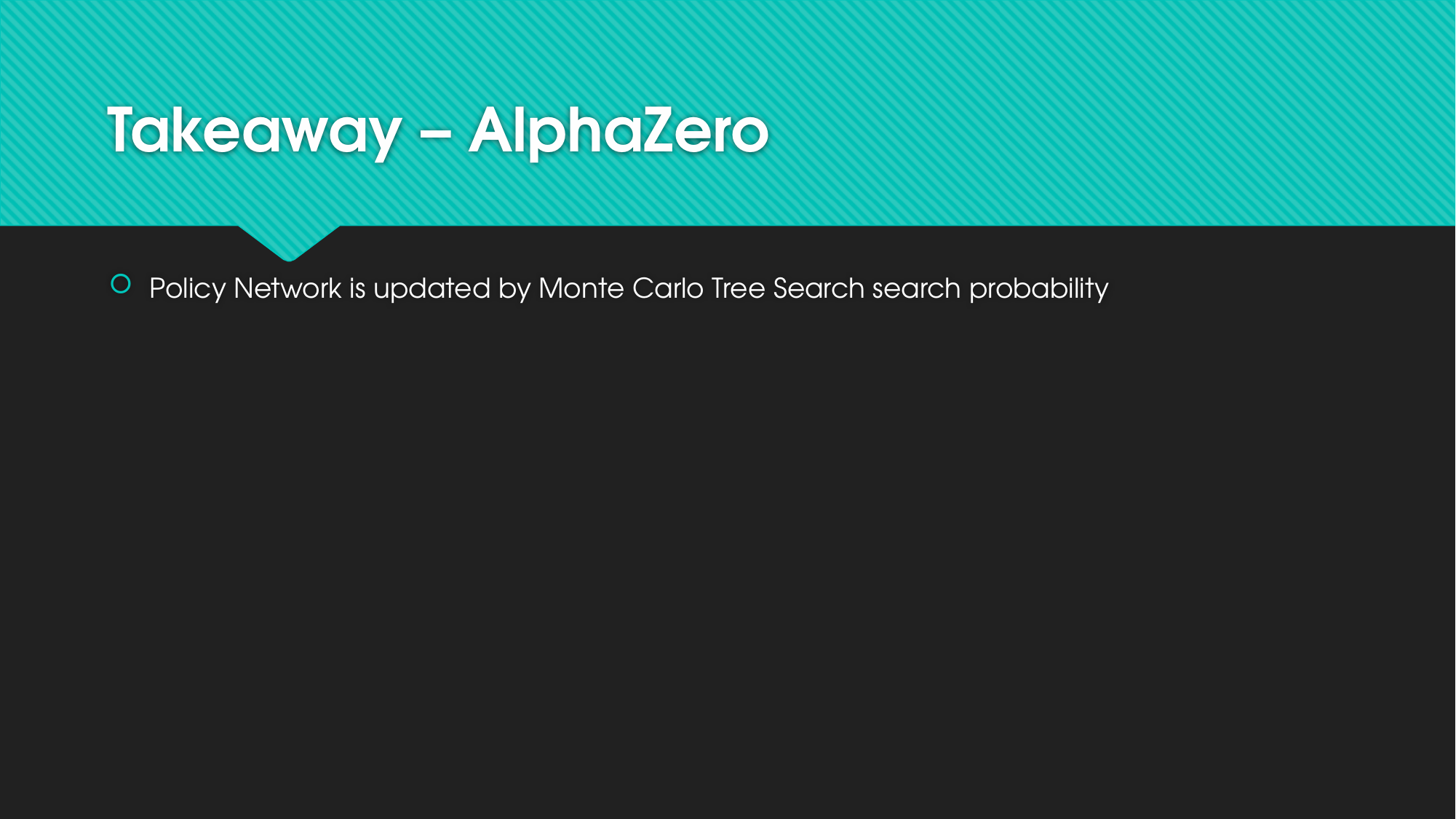

# Takeaway – AlphaZero
Policy Network is updated by Monte Carlo Tree Search search probability